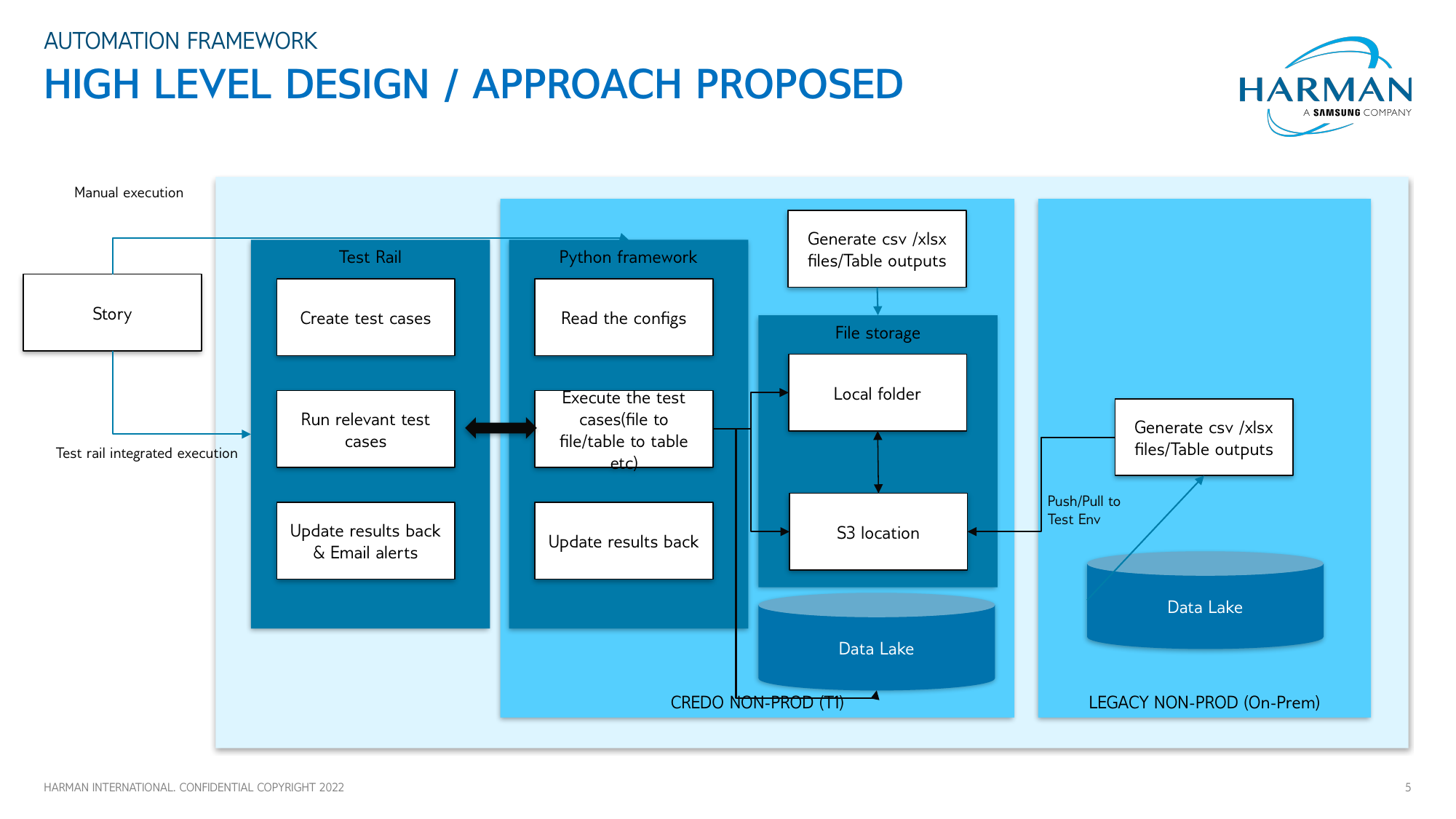

AUTOMATION FRAMEWORK
# High level design / Approach PROPOSED
Manual execution

CREDO NON-PROD (T1)
LEGACY NON-PROD (On-Prem)
Generate csv /xlsx files/Table outputs
Test Rail
Create test cases
Run relevant test cases
Update results back & Email alerts
Python framework
Read the configs
Execute the test cases(file to file/table to table etc)
Update results back
Story
File storage
Local folder
S3 location
Generate csv /xlsx files/Table outputs
Data Lake

Test rail integrated execution
Push/Pull to Test Env
Data Lake